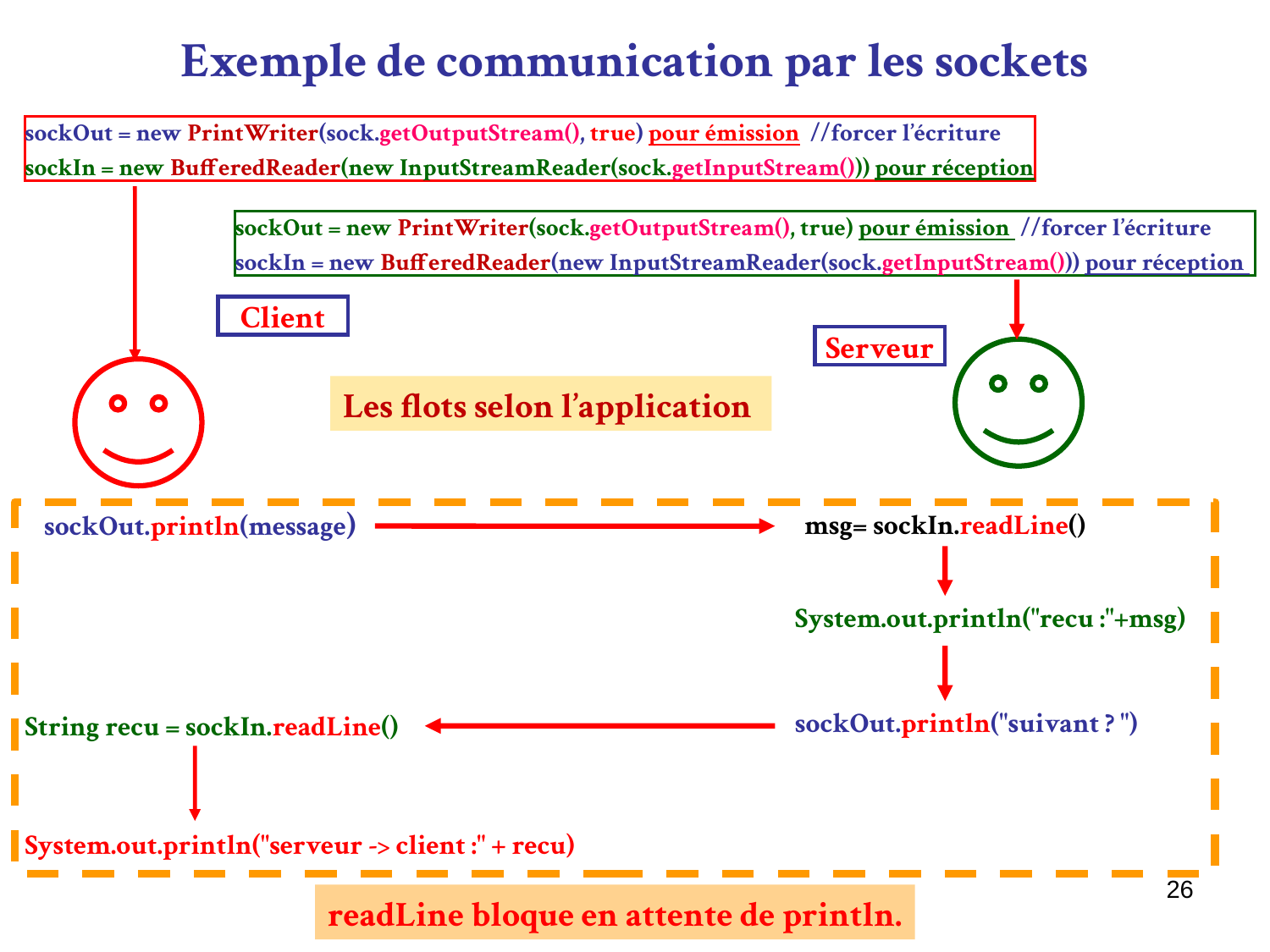

# Exemple de communication par les sockets
sockOut = new PrintWriter(sock.getOutputStream(), true) pour émission  //forcer l’écriture
sockIn = new BufferedReader(new InputStreamReader(sock.getInputStream())) pour réception

sockOut = new PrintWriter(sock.getOutputStream(), true) pour émission  //forcer l’écriture
sockIn = new BufferedReader(new InputStreamReader(sock.getInputStream())) pour réception

Client
Serveur

Les flots selon l’application

 sockOut.println(message)
msg= sockIn.readLine()

System.out.println("recu :"+msg)

sockOut.println("suivant ? ")

String recu = sockIn.readLine()

System.out.println("serveur -> client :" + recu)

26
readLine bloque en attente de println.